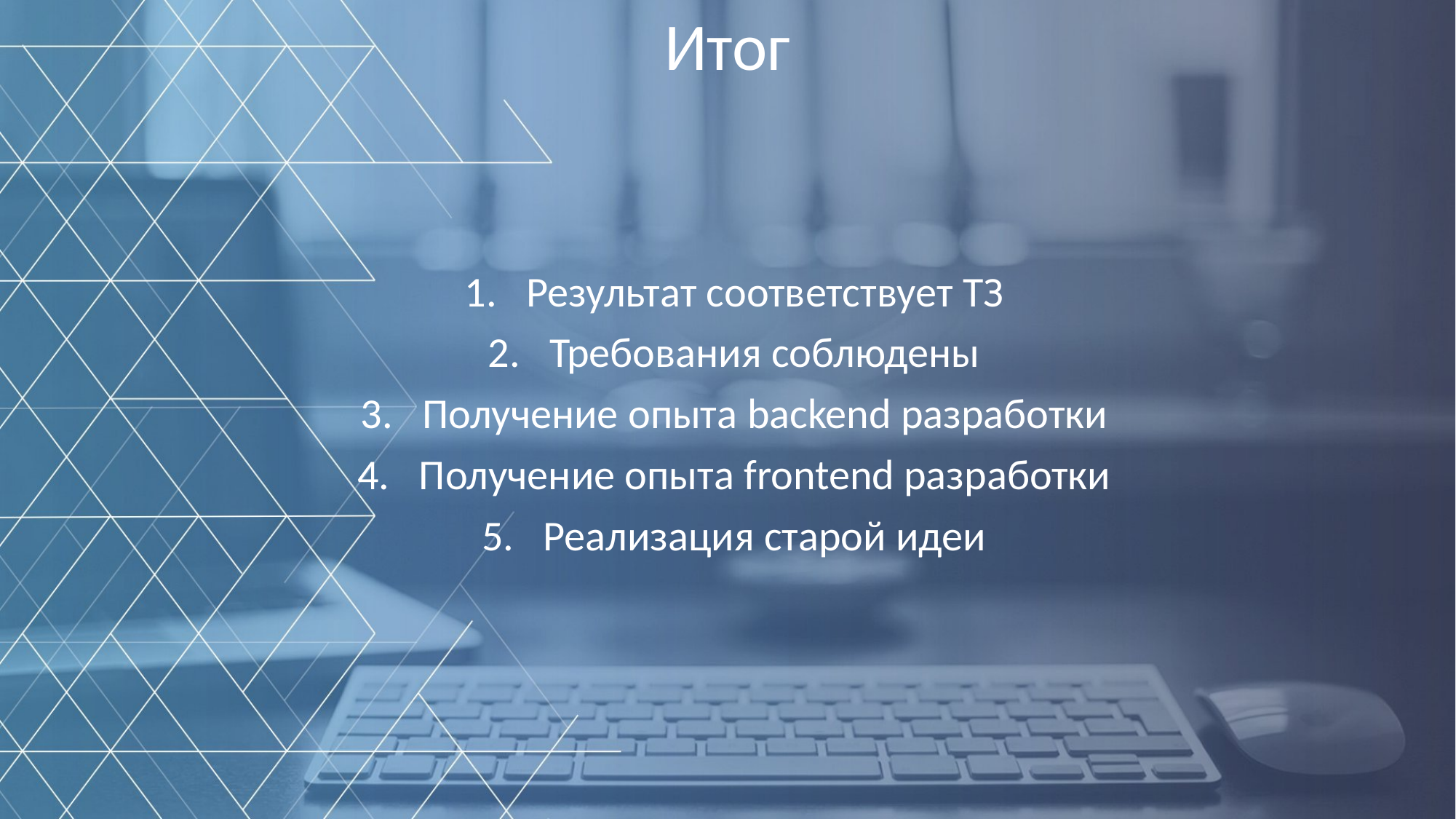

# Итог

Результат соответствует ТЗ
Требования соблюдены
Получение опыта backend разработки
Получение опыта frontend разработки
Реализация старой идеи